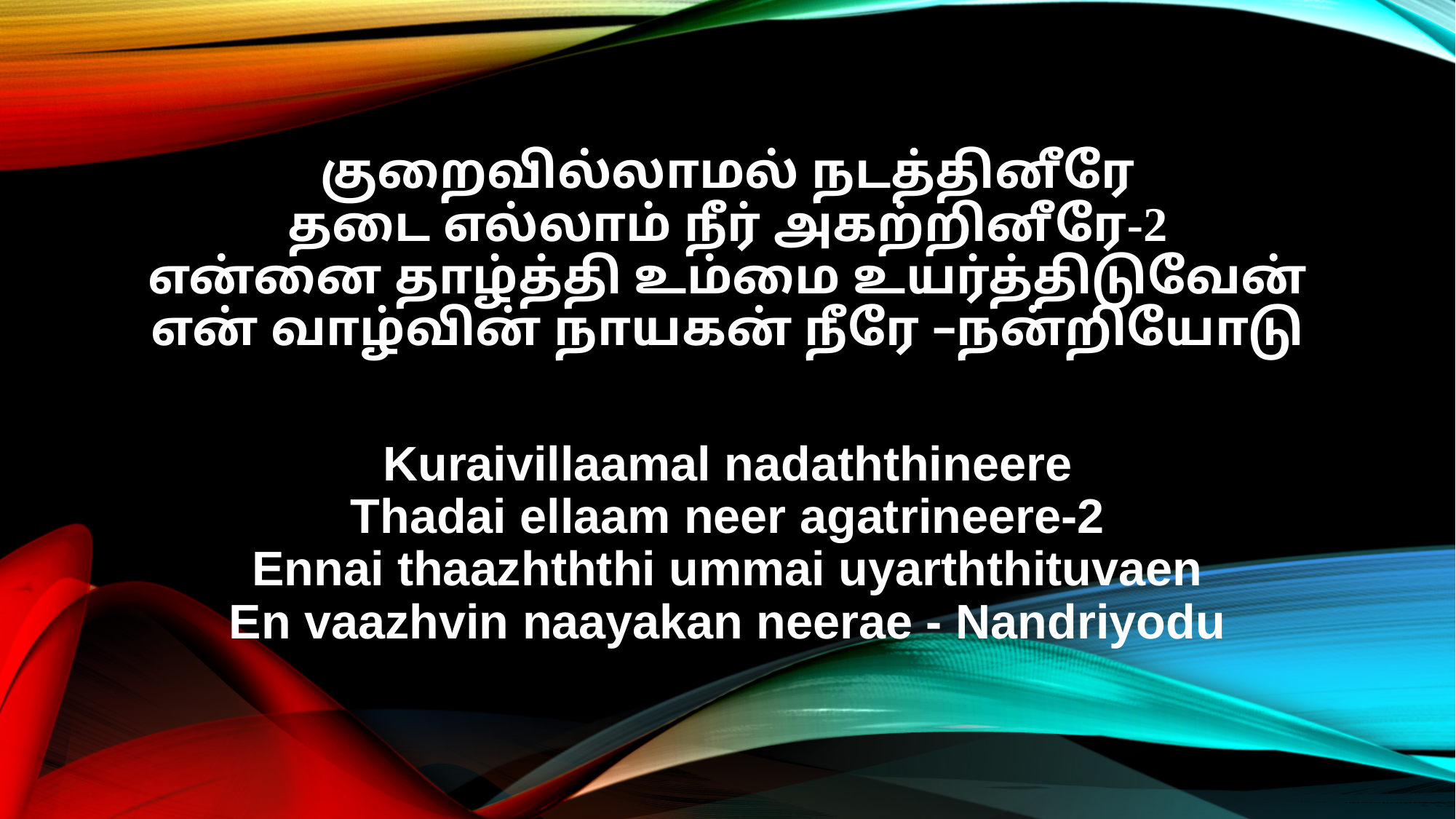

குறைவில்லாமல் நடத்தினீரே
தடை எல்லாம் நீர் அகற்றினீரே-2
என்னை தாழ்த்தி உம்மை உயர்த்திடுவேன்
என் வாழ்வின் நாயகன் நீரே –நன்றியோடு

Kuraivillaamal nadaththineere
Thadai ellaam neer agatrineere-2
Ennai thaazhththi ummai uyarththituvaen
En vaazhvin naayakan neerae - Nandriyodu